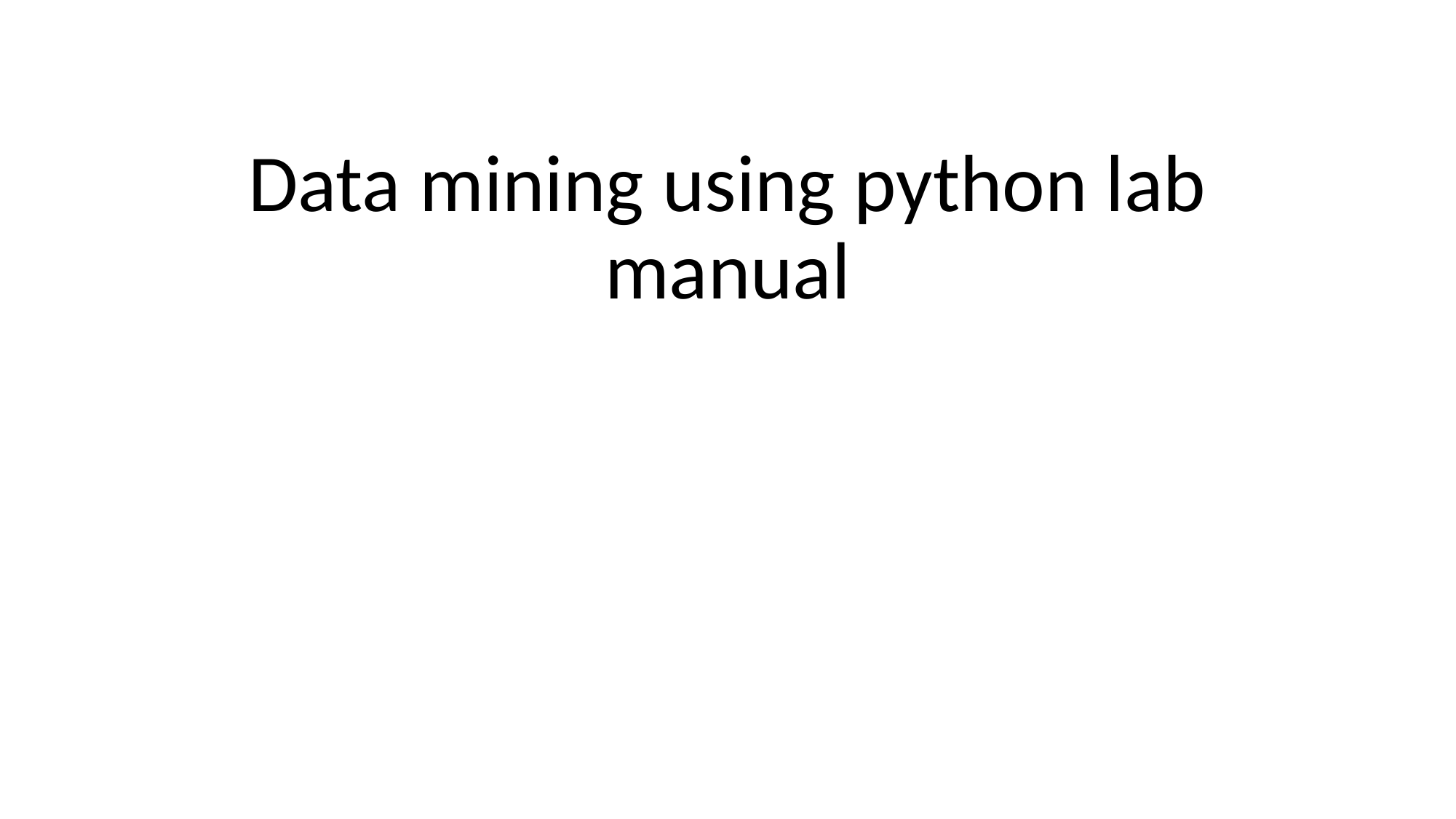

# Data mining using python lab manual